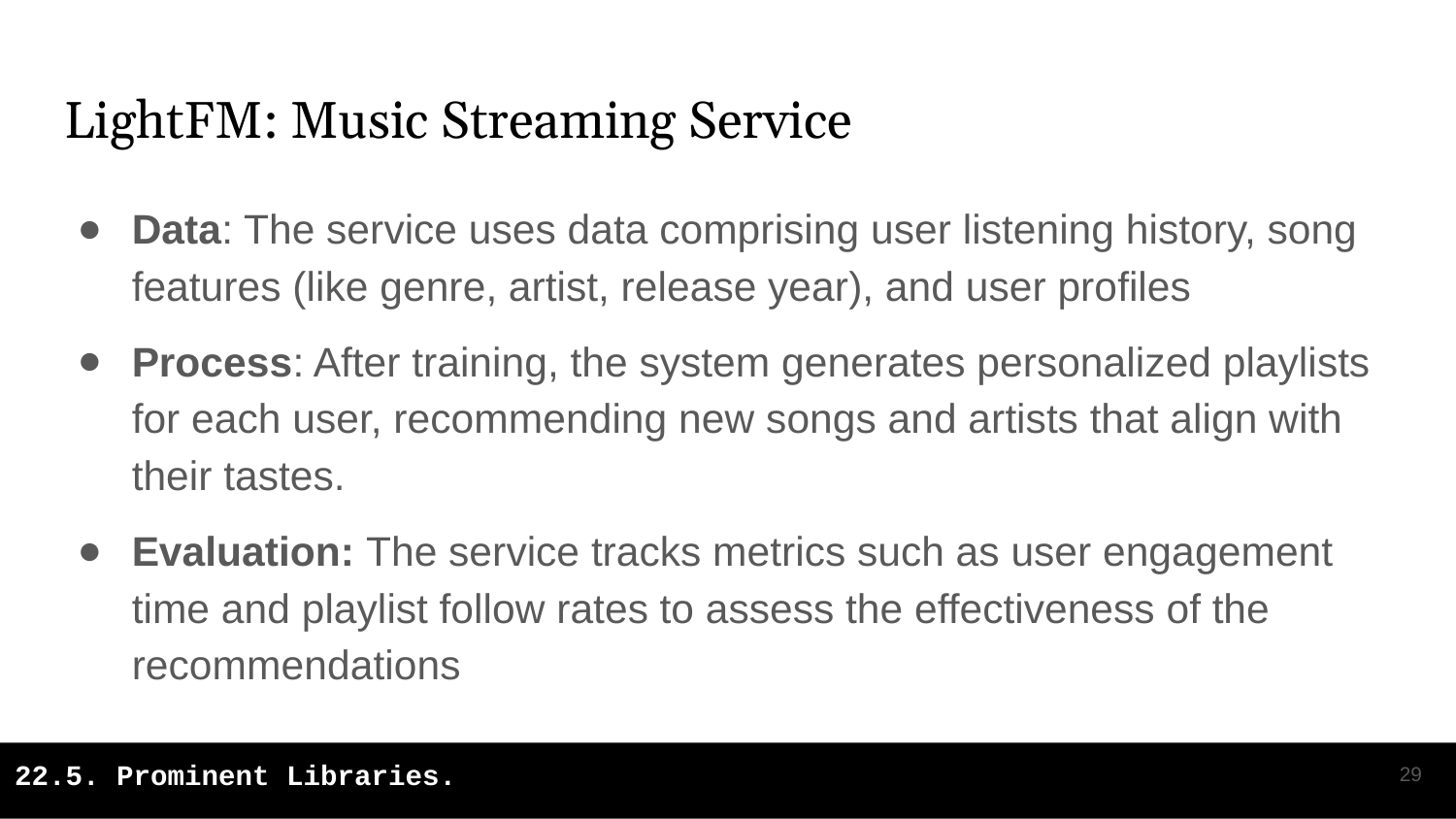

# LightFM: Music Streaming Service
Data: The service uses data comprising user listening history, song features (like genre, artist, release year), and user profiles
Process: After training, the system generates personalized playlists for each user, recommending new songs and artists that align with their tastes.
Evaluation: The service tracks metrics such as user engagement time and playlist follow rates to assess the effectiveness of the recommendations
29
22.5. Prominent Libraries.